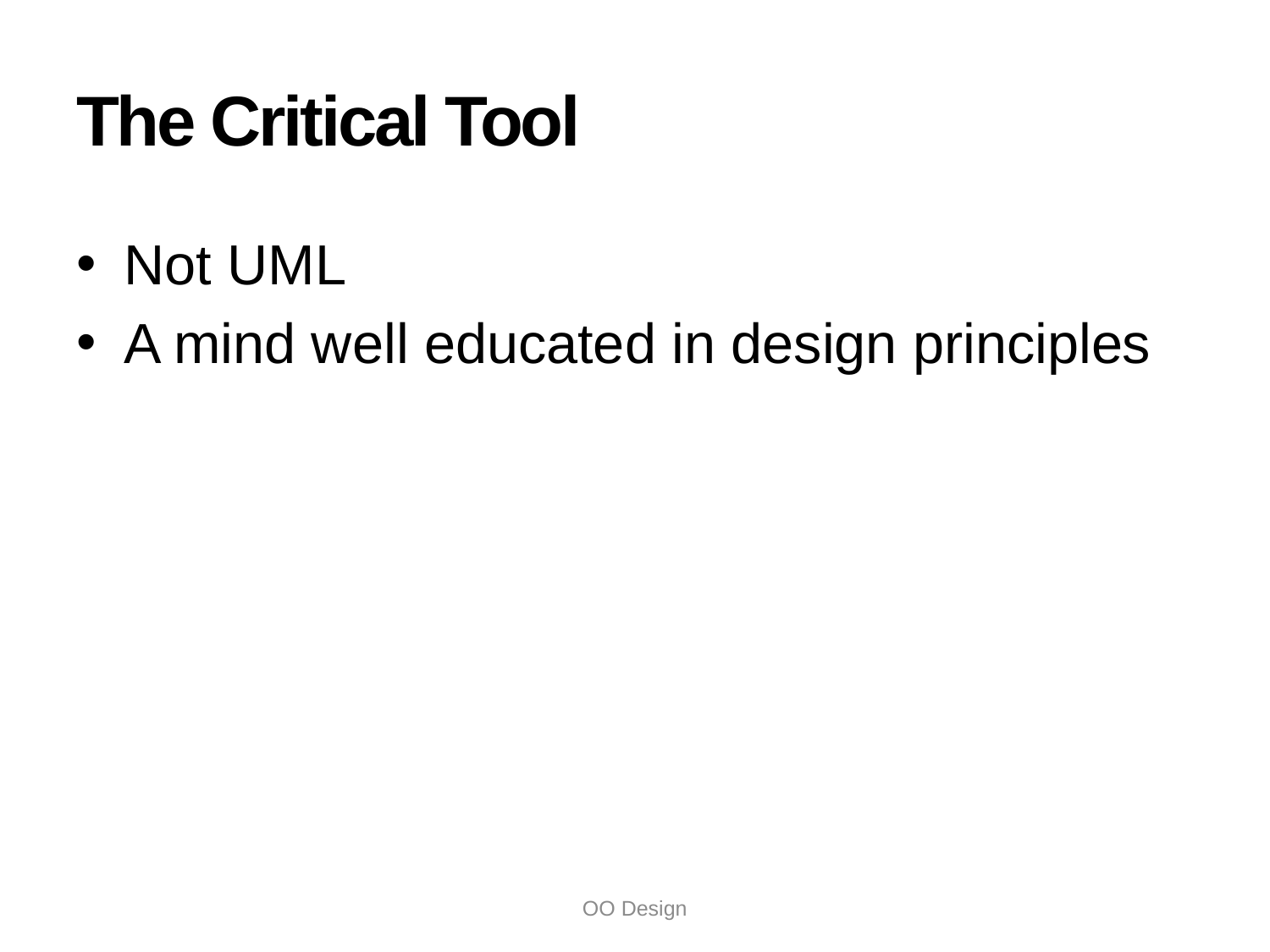

# The Critical Tool
Not UML
A mind well educated in design principles

OO Design